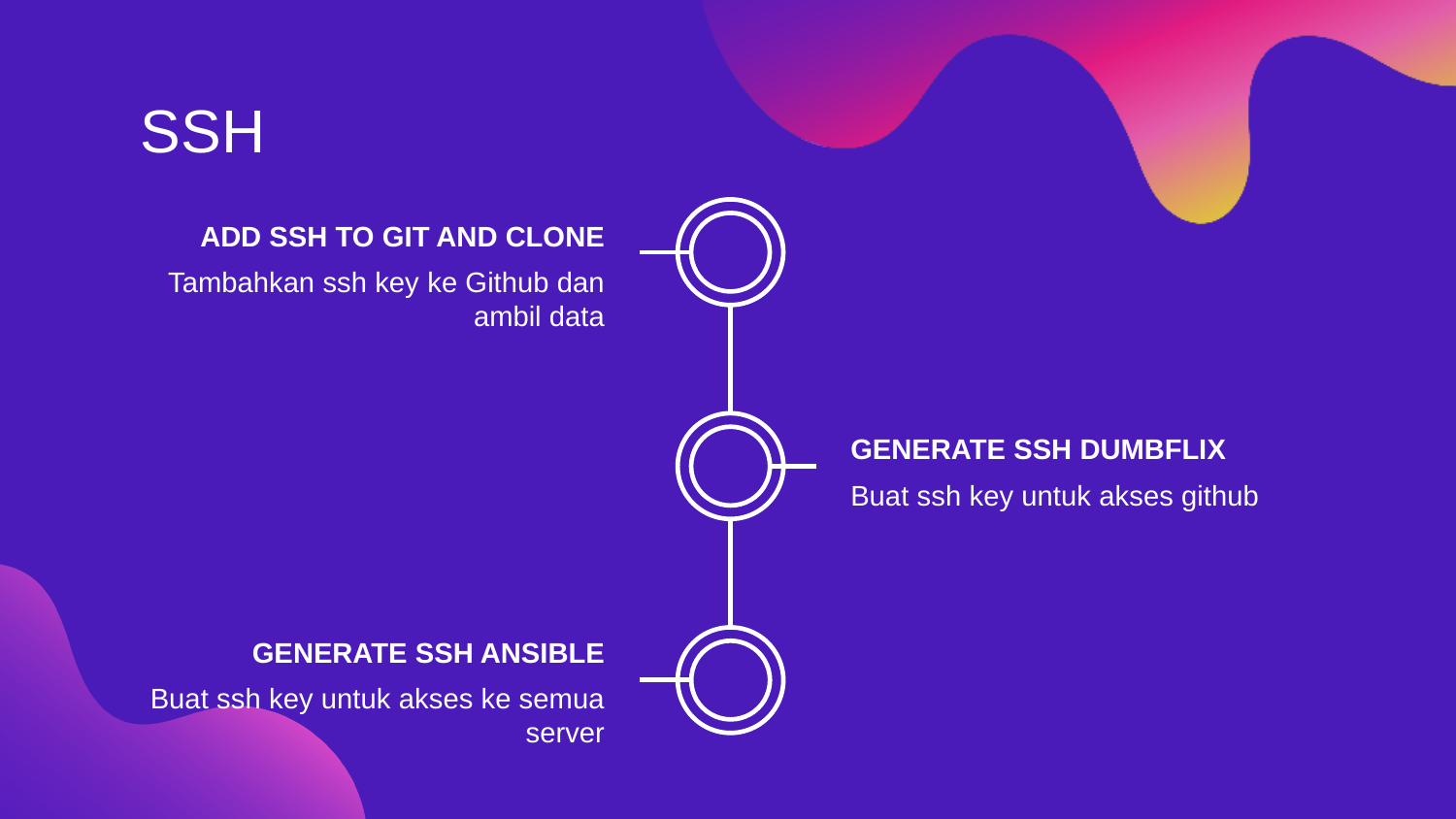

# SSH
ADD SSH TO GIT AND CLONE
Tambahkan ssh key ke Github dan ambil data

GENERATE SSH DUMBFLIX
Buat ssh key untuk akses github
GENERATE SSH ANSIBLE
Buat ssh key untuk akses ke semua server